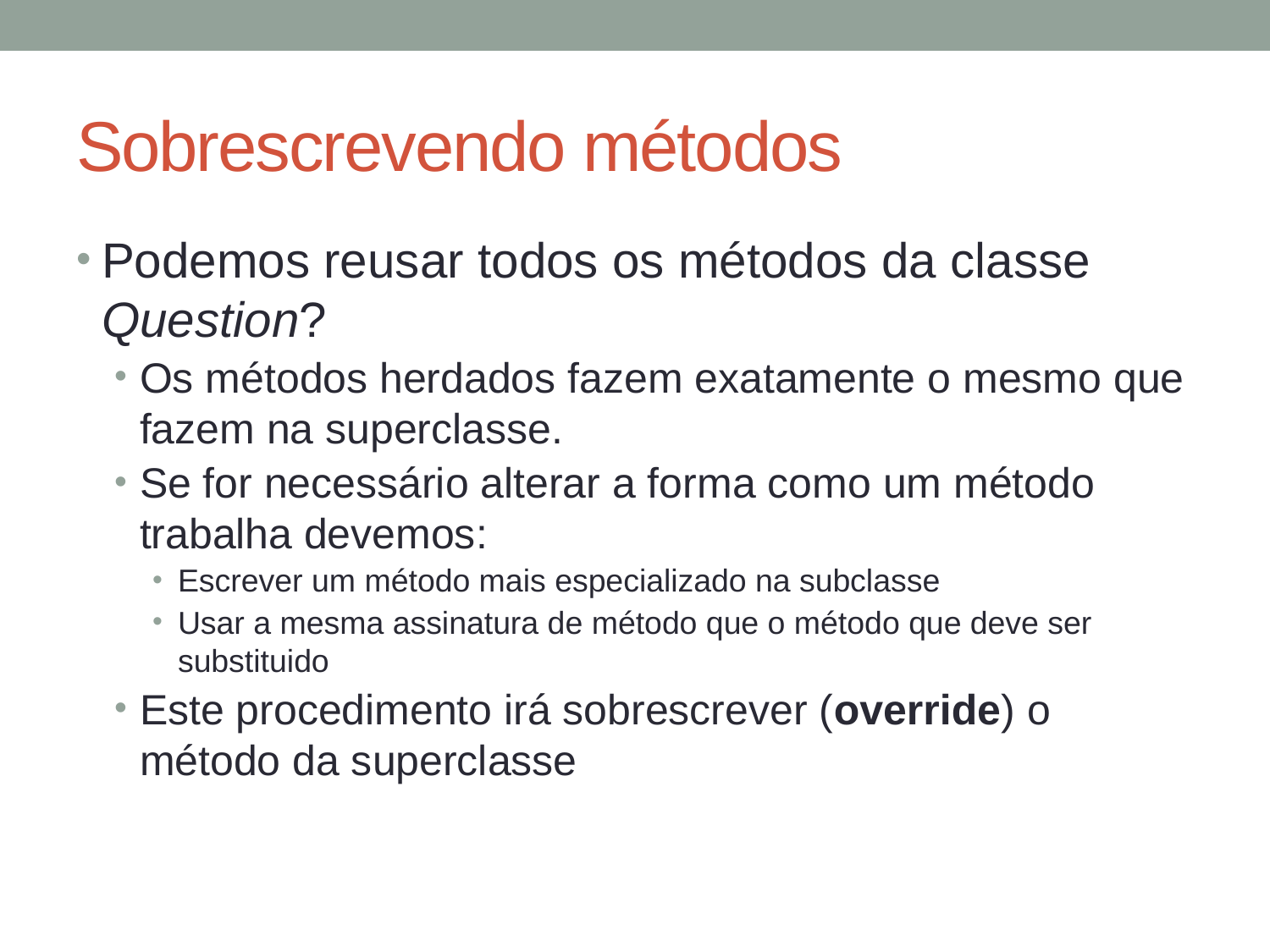

# Sobrescrevendo métodos
Podemos reusar todos os métodos da classe Question?
Os métodos herdados fazem exatamente o mesmo que fazem na superclasse.
Se for necessário alterar a forma como um método trabalha devemos:
Escrever um método mais especializado na subclasse
Usar a mesma assinatura de método que o método que deve ser substituido
Este procedimento irá sobrescrever (override) o método da superclasse